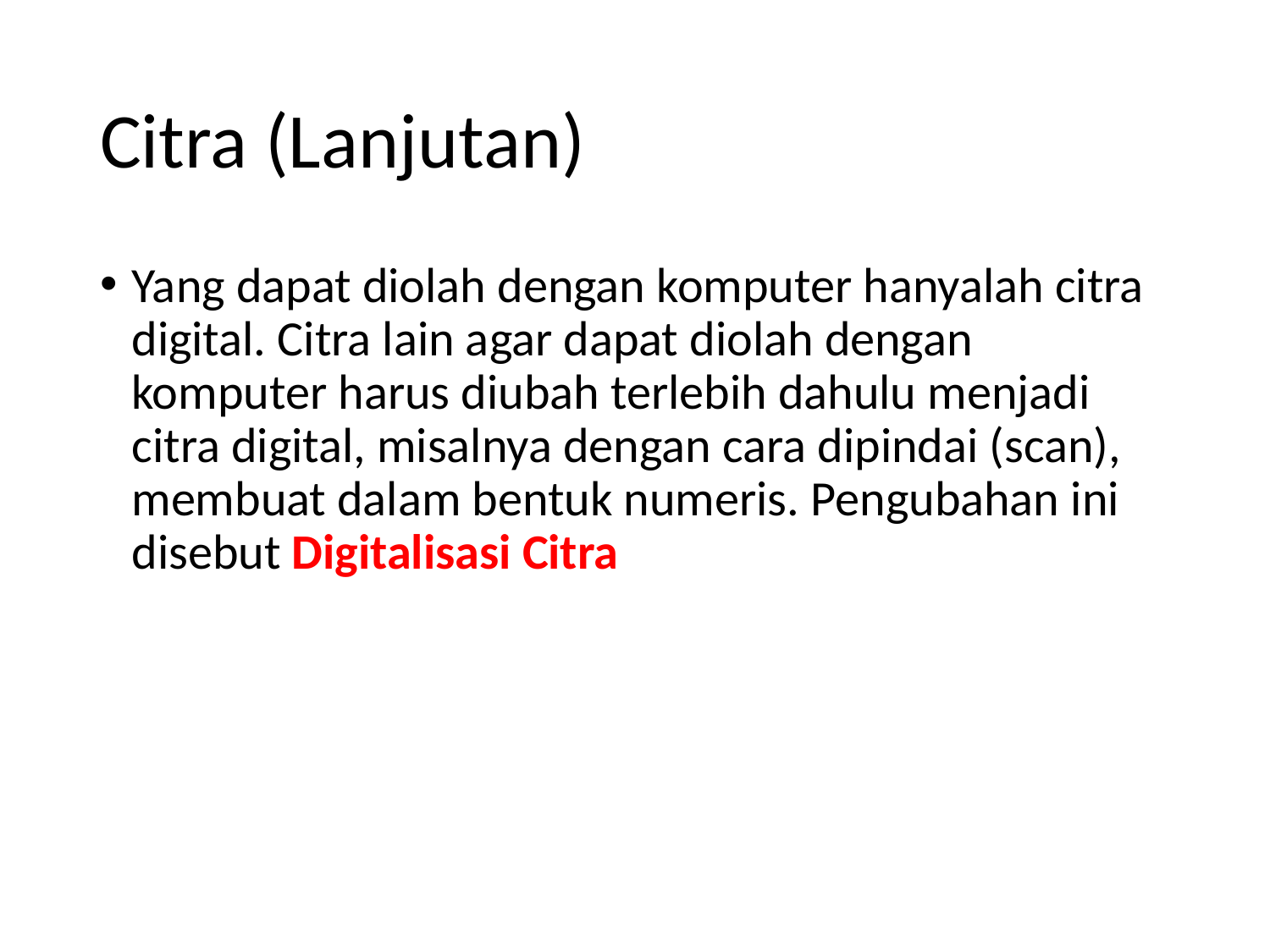

# Citra (Lanjutan)
Yang dapat diolah dengan komputer hanyalah citra digital. Citra lain agar dapat diolah dengan komputer harus diubah terlebih dahulu menjadi citra digital, misalnya dengan cara dipindai (scan), membuat dalam bentuk numeris. Pengubahan ini disebut Digitalisasi Citra